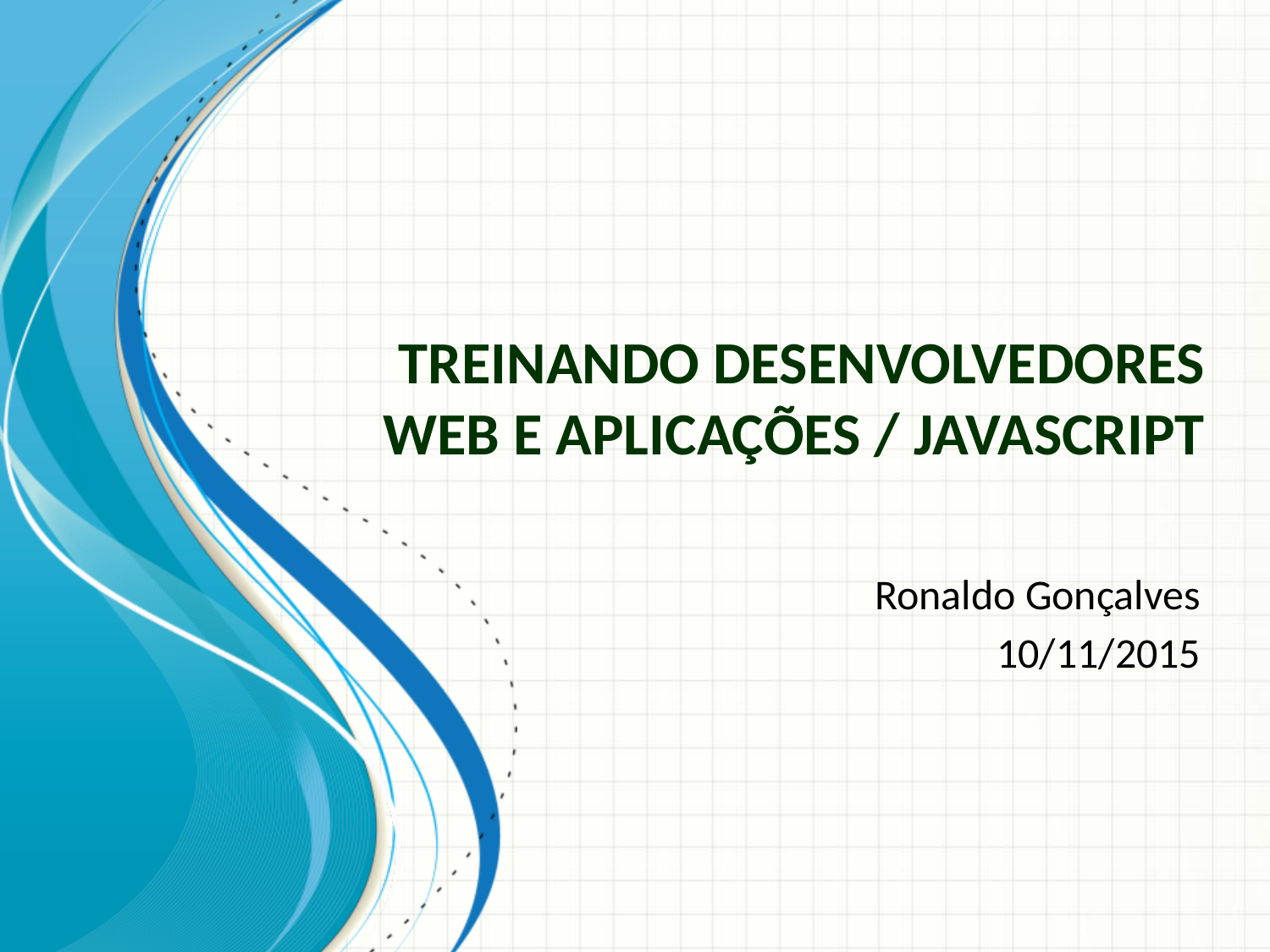

# Treinando Desenvolvedores WEB e aplicações / JavaScript
Ronaldo Gonçalves
10/11/2015